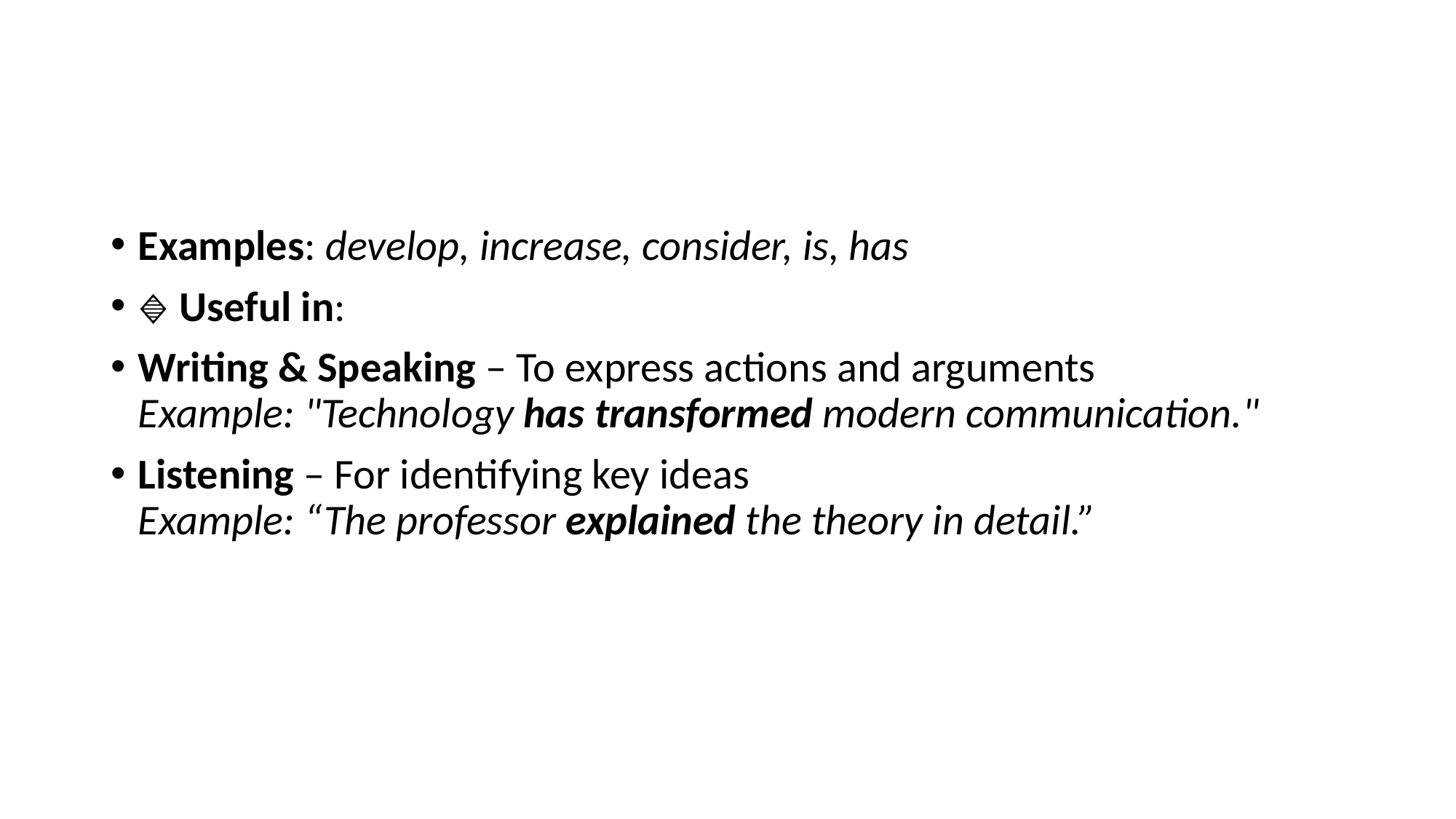

#
Examples: develop, increase, consider, is, has
🔹 Useful in:
Writing & Speaking – To express actions and arguments
Example: "Technology has transformed modern communication."
Listening – For identifying key ideas
Example: “The professor explained the theory in detail.”